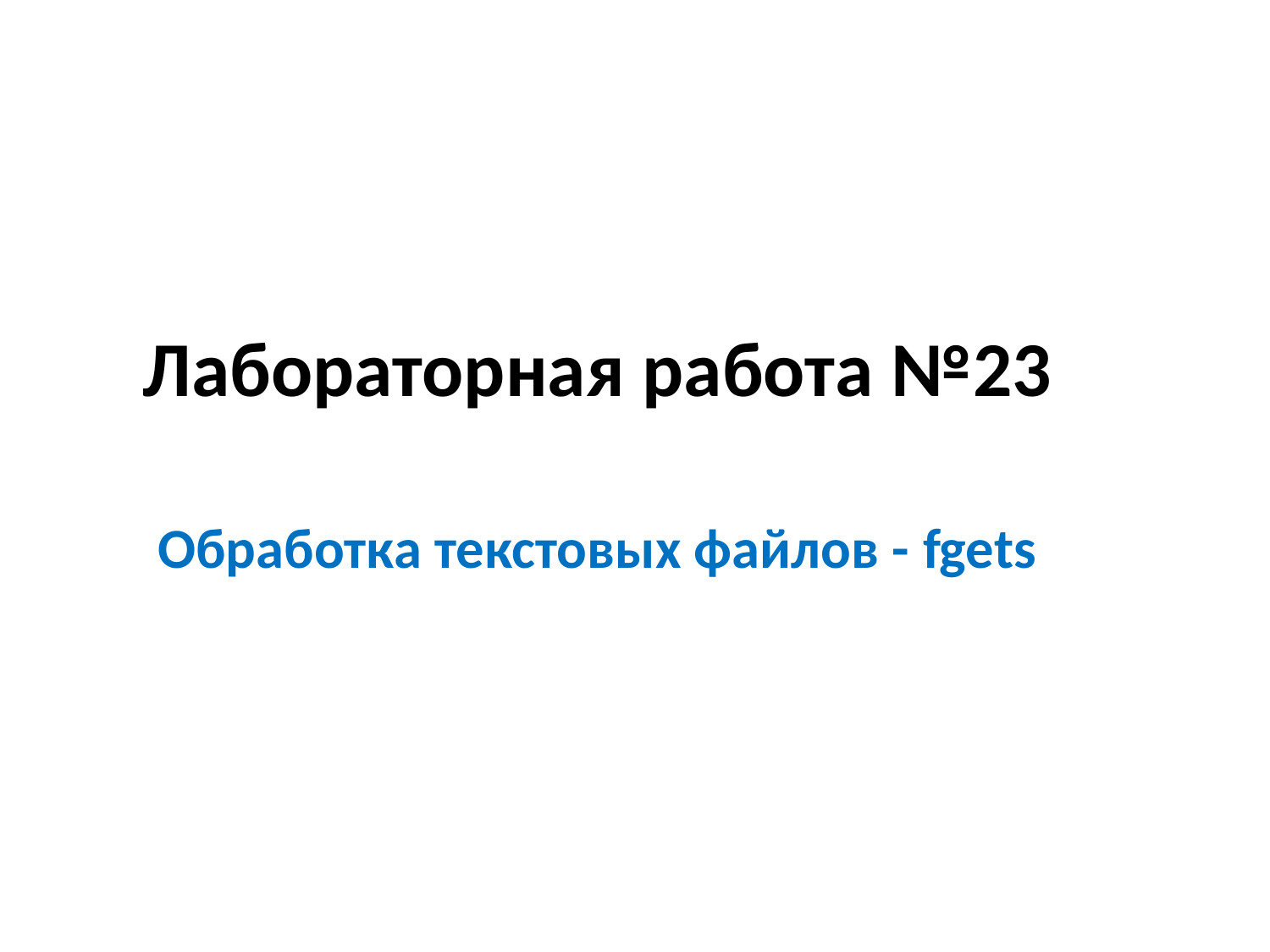

# Лабораторная работа №23
Обработка текстовых файлов - fgets